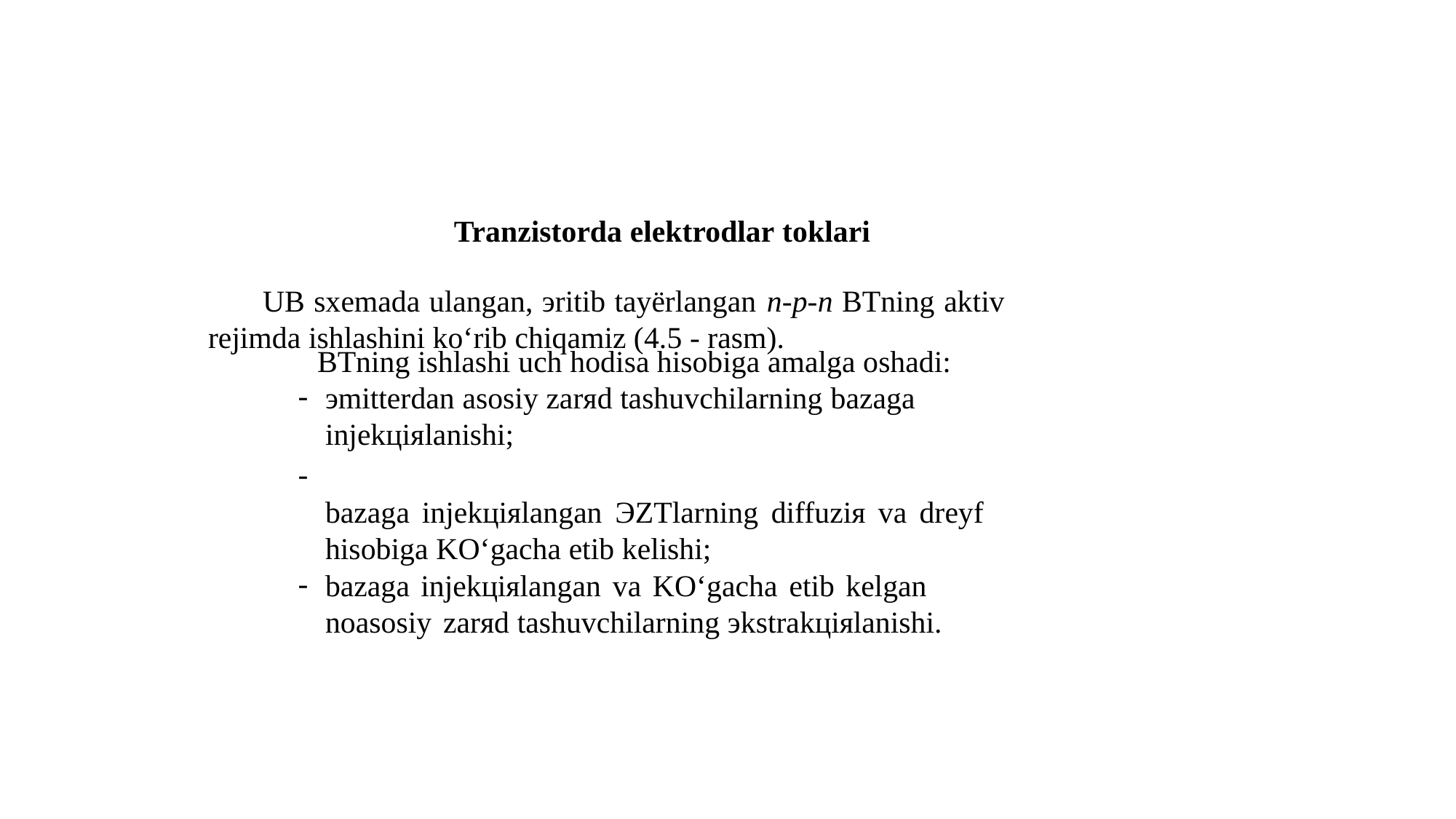

Tranzistorda elektrodlar toklari

UB sxemada ulangan, эritib tayёrlangan n-p-n BTning aktiv rejimda ishlashini ko‘rib chiqamiz (4.5 - rasm).
BTning ishlashi uch hodisa hisobiga amalga oshadi:
эmitterdan asosiy zarяd tashuvchilarning bazaga injekцiяlanishi;
bazaga injekцiяlangan ЭZTlarning diffuziя va dreyf hisobiga KO‘gacha etib kelishi;
bazaga injekцiяlangan va KO‘gacha etib kelgan noasosiy zarяd tashuvchilarning эkstrakцiяlanishi.